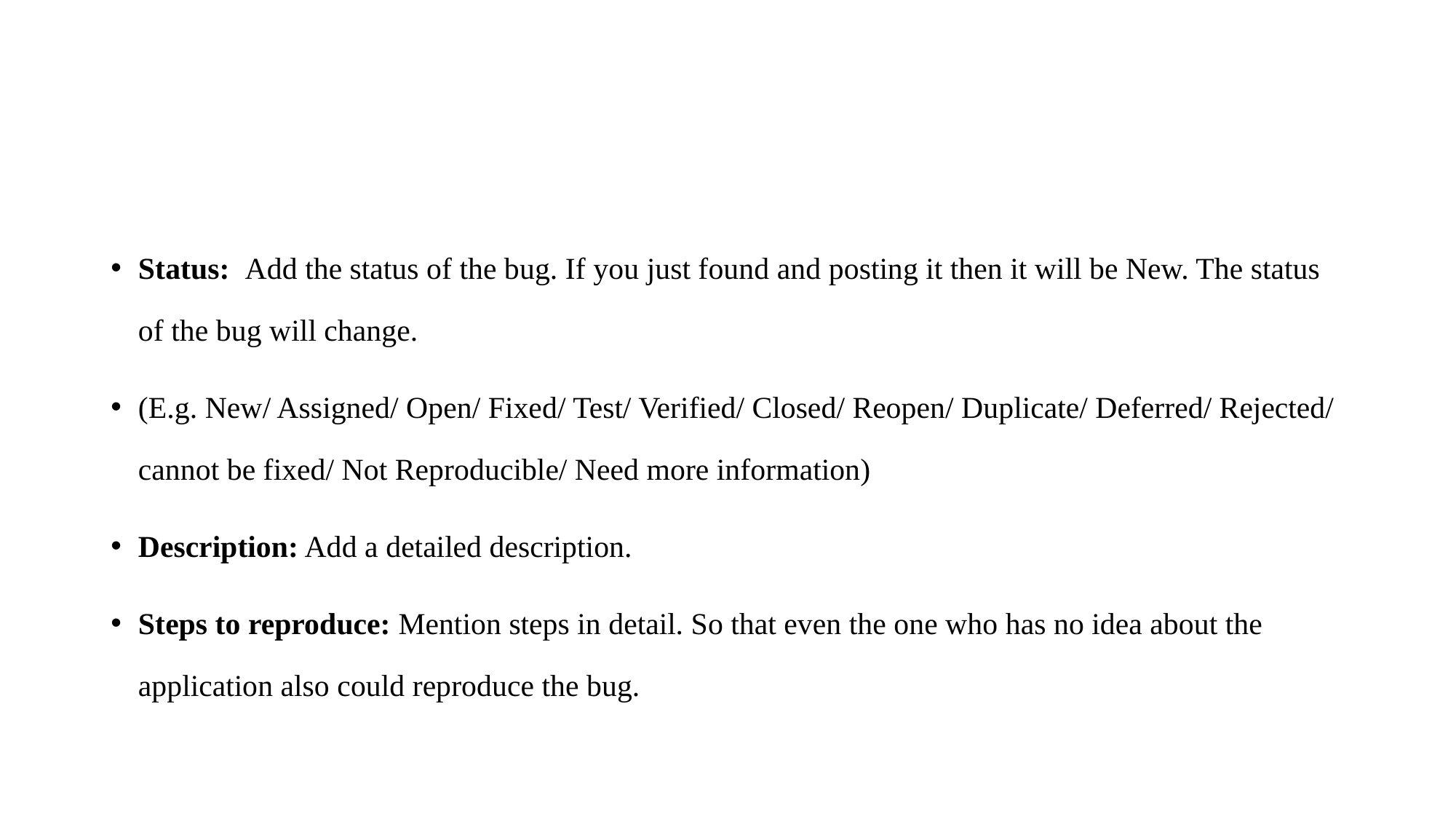

#
Status:  Add the status of the bug. If you just found and posting it then it will be New. The status of the bug will change.
(E.g. New/ Assigned/ Open/ Fixed/ Test/ Verified/ Closed/ Reopen/ Duplicate/ Deferred/ Rejected/ cannot be fixed/ Not Reproducible/ Need more information)
Description: Add a detailed description.
Steps to reproduce: Mention steps in detail. So that even the one who has no idea about the application also could reproduce the bug.